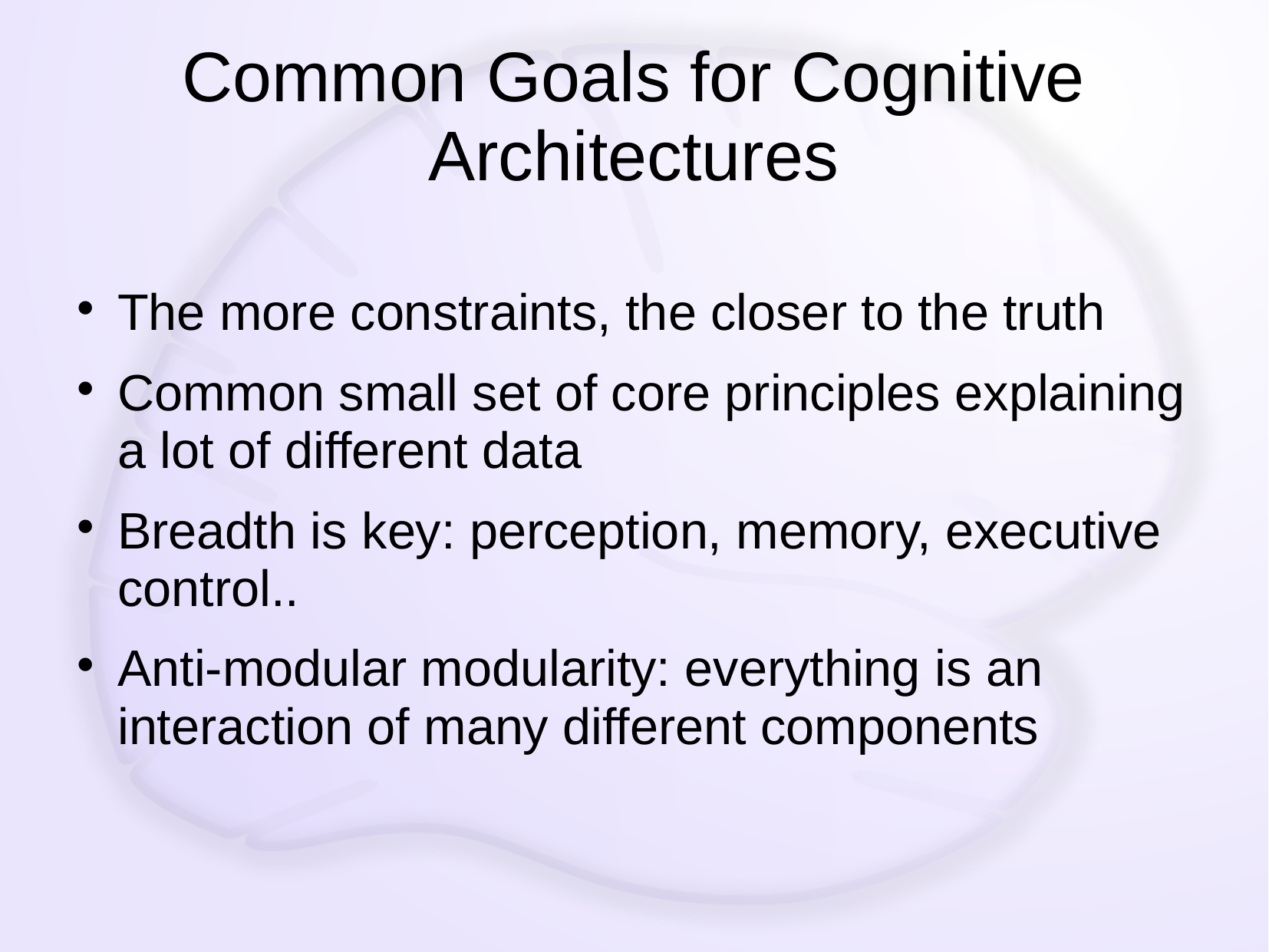

# Common Goals for Cognitive Architectures
The more constraints, the closer to the truth
Common small set of core principles explaining a lot of different data
Breadth is key: perception, memory, executive control..
Anti-modular modularity: everything is an interaction of many different components